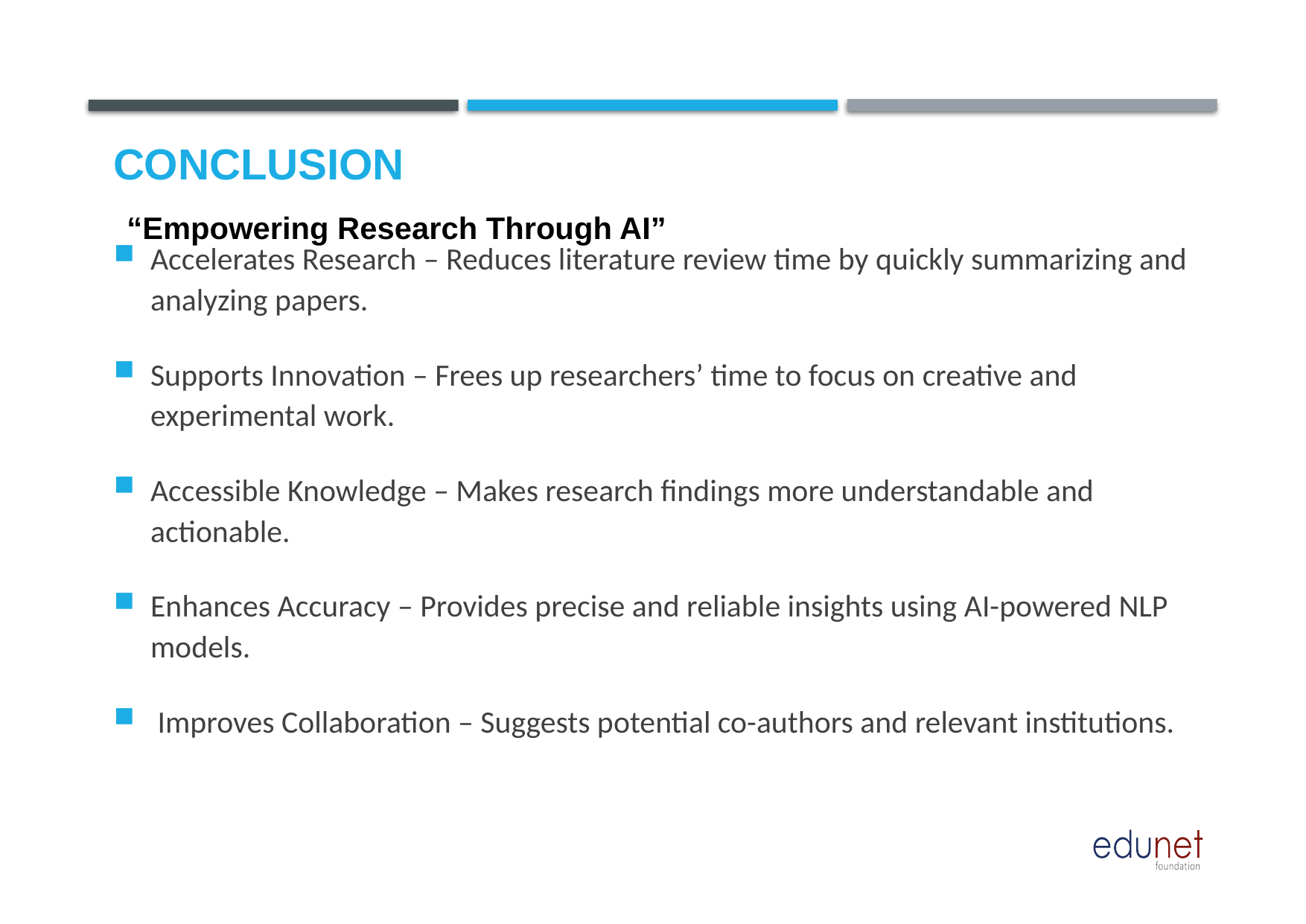

# Conclusion
Accelerates Research – Reduces literature review time by quickly summarizing and analyzing papers.
Supports Innovation – Frees up researchers’ time to focus on creative and experimental work.
Accessible Knowledge – Makes research findings more understandable and actionable.
Enhances Accuracy – Provides precise and reliable insights using AI-powered NLP models.
 Improves Collaboration – Suggests potential co-authors and relevant institutions.
“Empowering Research Through AI”